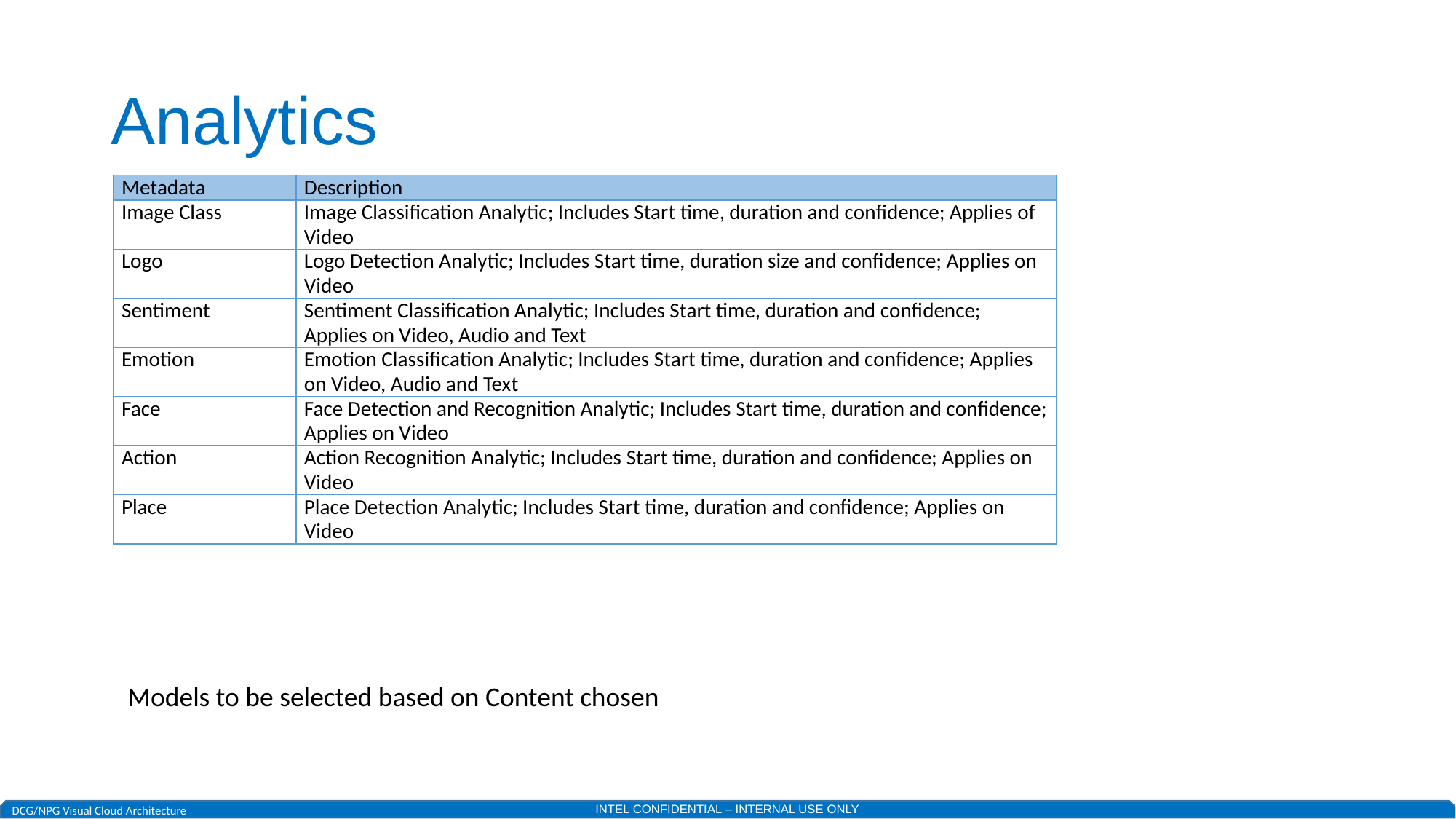

# Analytics
| Metadata | Description |
| --- | --- |
| Image Class | Image Classification Analytic; Includes Start time, duration and confidence; Applies of Video |
| Logo | Logo Detection Analytic; Includes Start time, duration size and confidence; Applies on Video |
| Sentiment | Sentiment Classification Analytic; Includes Start time, duration and confidence; Applies on Video, Audio and Text |
| Emotion | Emotion Classification Analytic; Includes Start time, duration and confidence; Applies on Video, Audio and Text |
| Face | Face Detection and Recognition Analytic; Includes Start time, duration and confidence; Applies on Video |
| Action | Action Recognition Analytic; Includes Start time, duration and confidence; Applies on Video |
| Place | Place Detection Analytic; Includes Start time, duration and confidence; Applies on Video |
Models to be selected based on Content chosen